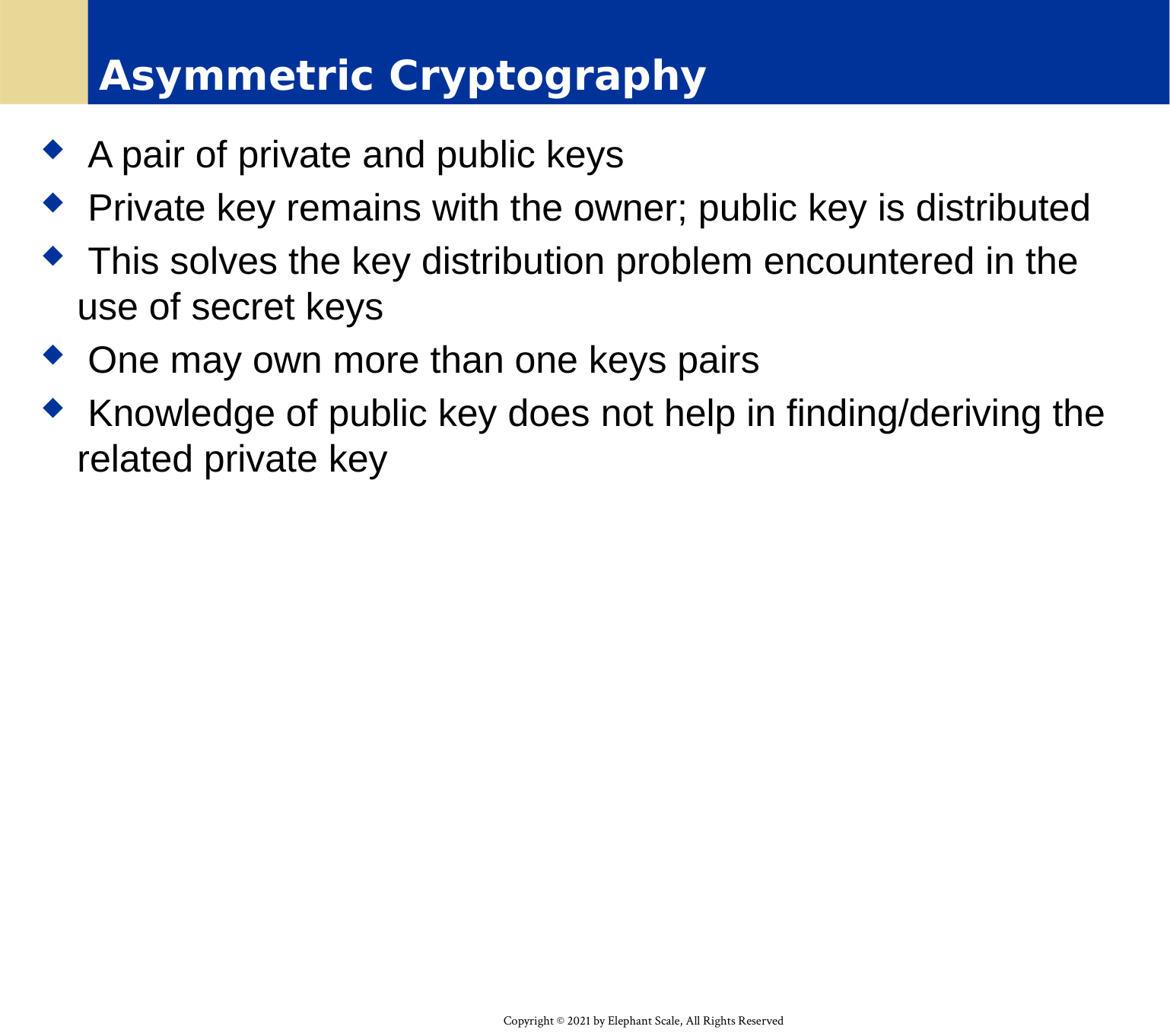

# Asymmetric Cryptography
 A pair of private and public keys
 Private key remains with the owner; public key is distributed
 This solves the key distribution problem encountered in the use of secret keys
 One may own more than one keys pairs
 Knowledge of public key does not help in finding/deriving the related private key
Copyright © 2021 by Elephant Scale, All Rights Reserved